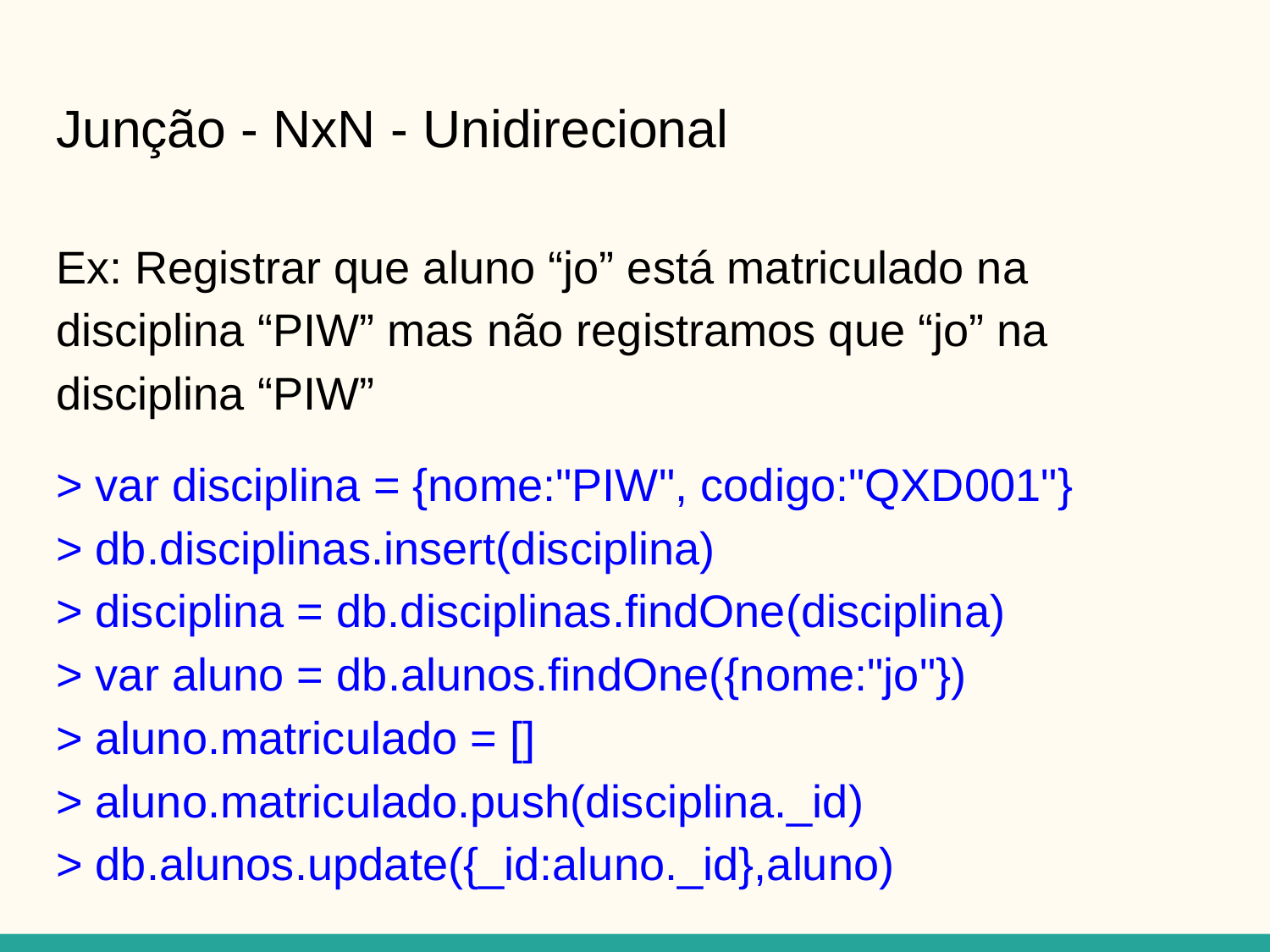

# Junção - NxN - Unidirecional
Ex: Registrar que aluno “jo” está matriculado na disciplina “PIW” mas não registramos que “jo” na disciplina “PIW”
> var disciplina = {nome:"PIW", codigo:"QXD001"}
> db.disciplinas.insert(disciplina)
> disciplina = db.disciplinas.findOne(disciplina)
> var aluno = db.alunos.findOne({nome:"jo"})
> aluno.matriculado = []
> aluno.matriculado.push(disciplina._id)
> db.alunos.update({_id:aluno._id},aluno)